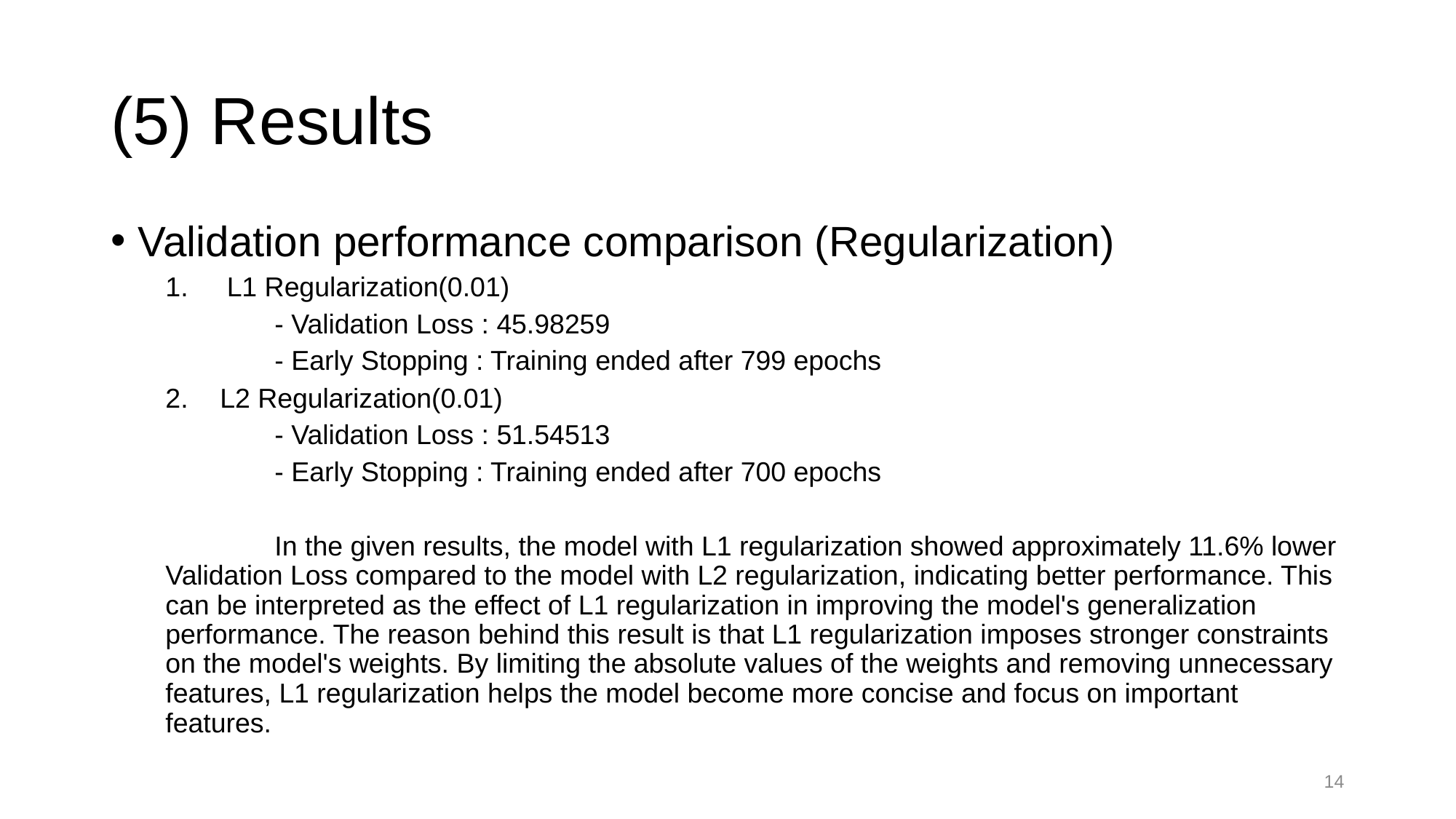

# (5) Results
Validation performance comparison (Regularization)
L1 Regularization(0.01)
	- Validation Loss : 45.98259
	- Early Stopping : Training ended after 799 epochs
L2 Regularization(0.01)
	- Validation Loss : 51.54513
	- Early Stopping : Training ended after 700 epochs

	In the given results, the model with L1 regularization showed approximately 11.6% lower Validation Loss compared to the model with L2 regularization, indicating better performance. This can be interpreted as the effect of L1 regularization in improving the model's generalization performance. The reason behind this result is that L1 regularization imposes stronger constraints on the model's weights. By limiting the absolute values of the weights and removing unnecessary features, L1 regularization helps the model become more concise and focus on important features.
14